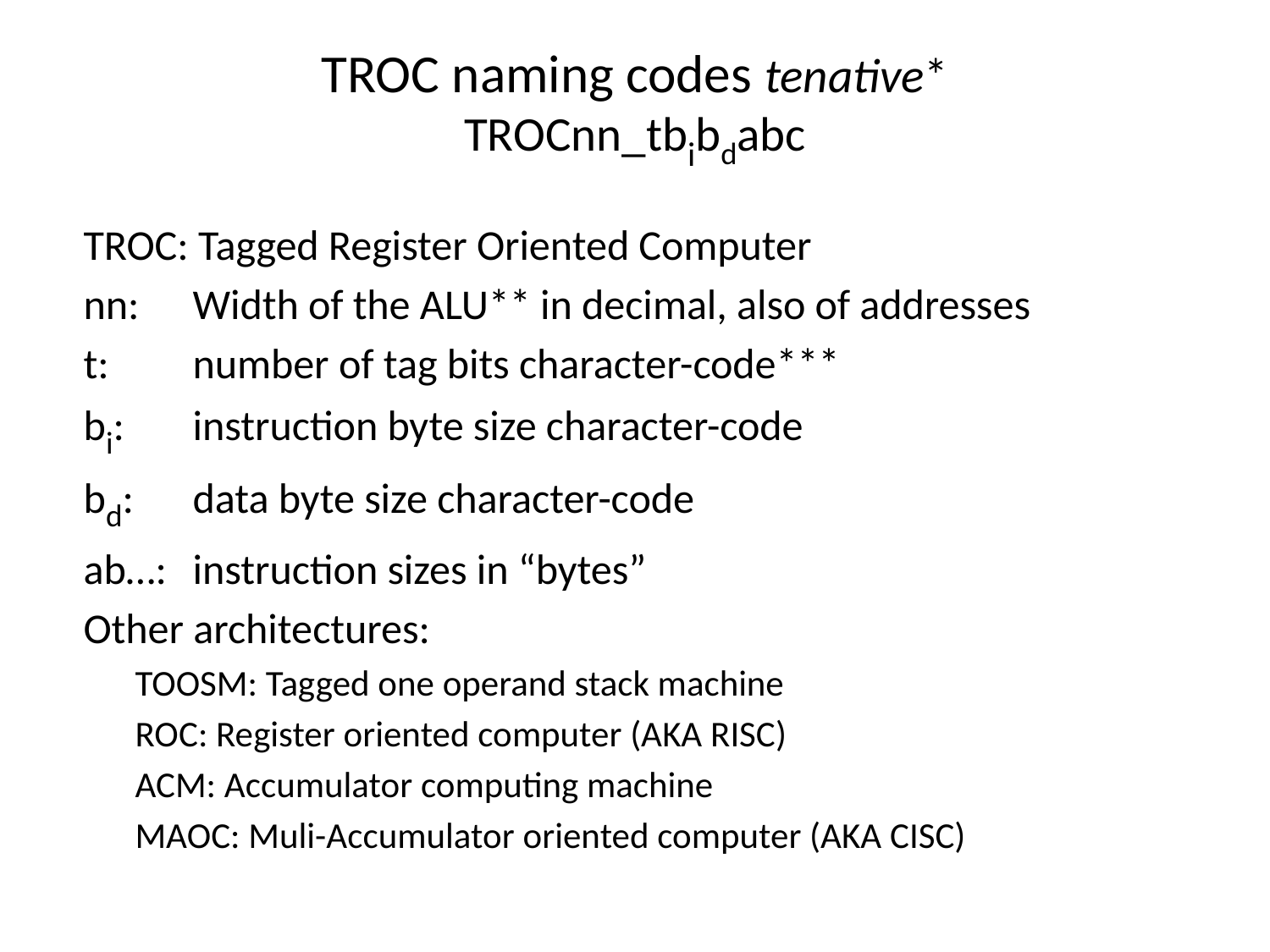

# TROC naming codes tenative* TROCnn_tbibdabc
TROC: Tagged Register Oriented Computer
nn:	Width of the ALU** in decimal, also of addresses
t:	number of tag bits character-code***
bi:	instruction byte size character-code
bd:	data byte size character-code
ab…:	instruction sizes in “bytes”
Other architectures:
TOOSM: Tagged one operand stack machine
ROC: Register oriented computer (AKA RISC)
ACM: Accumulator computing machine
MAOC: Muli-Accumulator oriented computer (AKA CISC)